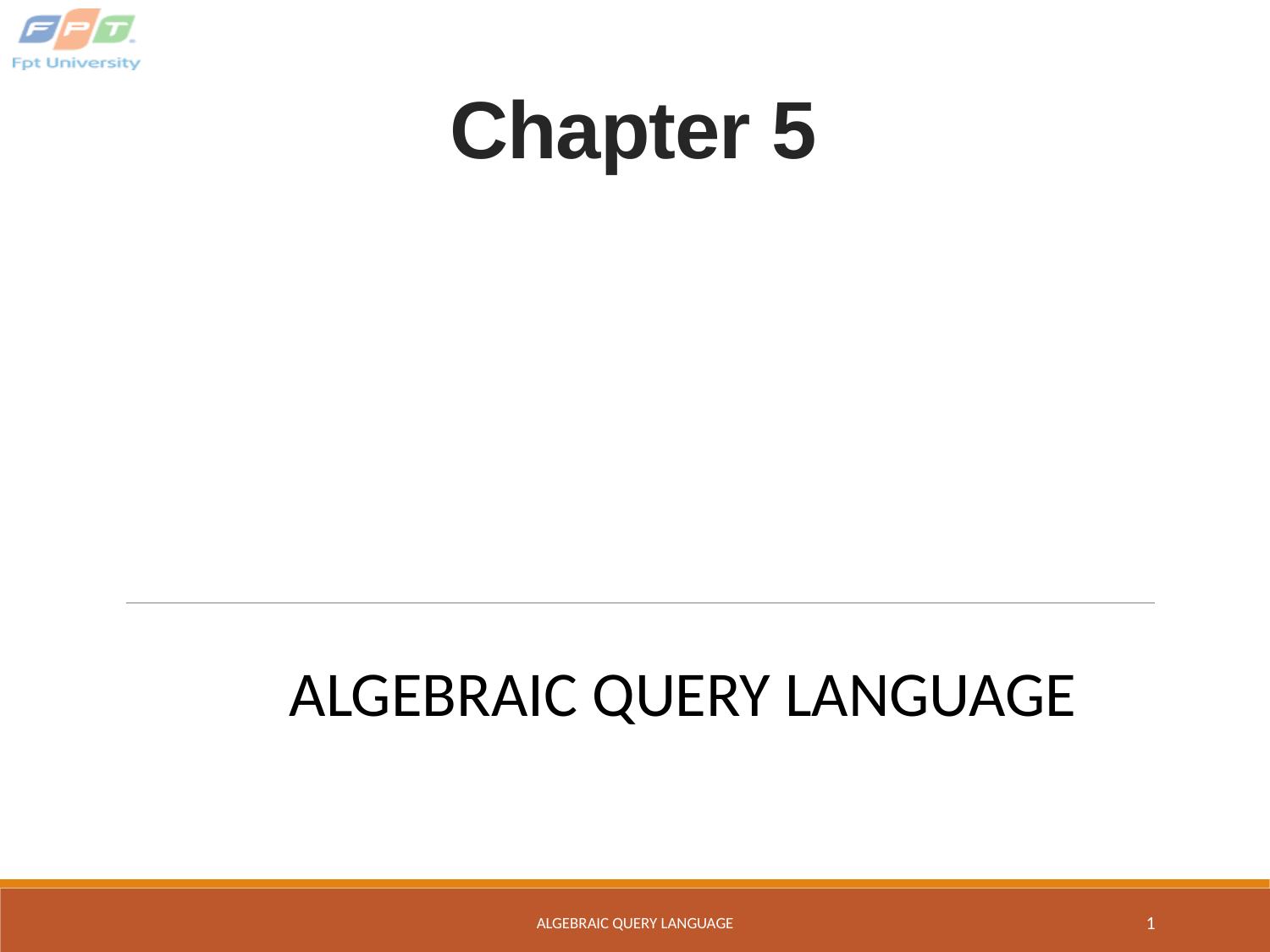

# Chapter 5
ALGEBRAIC QUERY LANGUAGE
ALGEBRAIC QUERY LANGUAGE
1